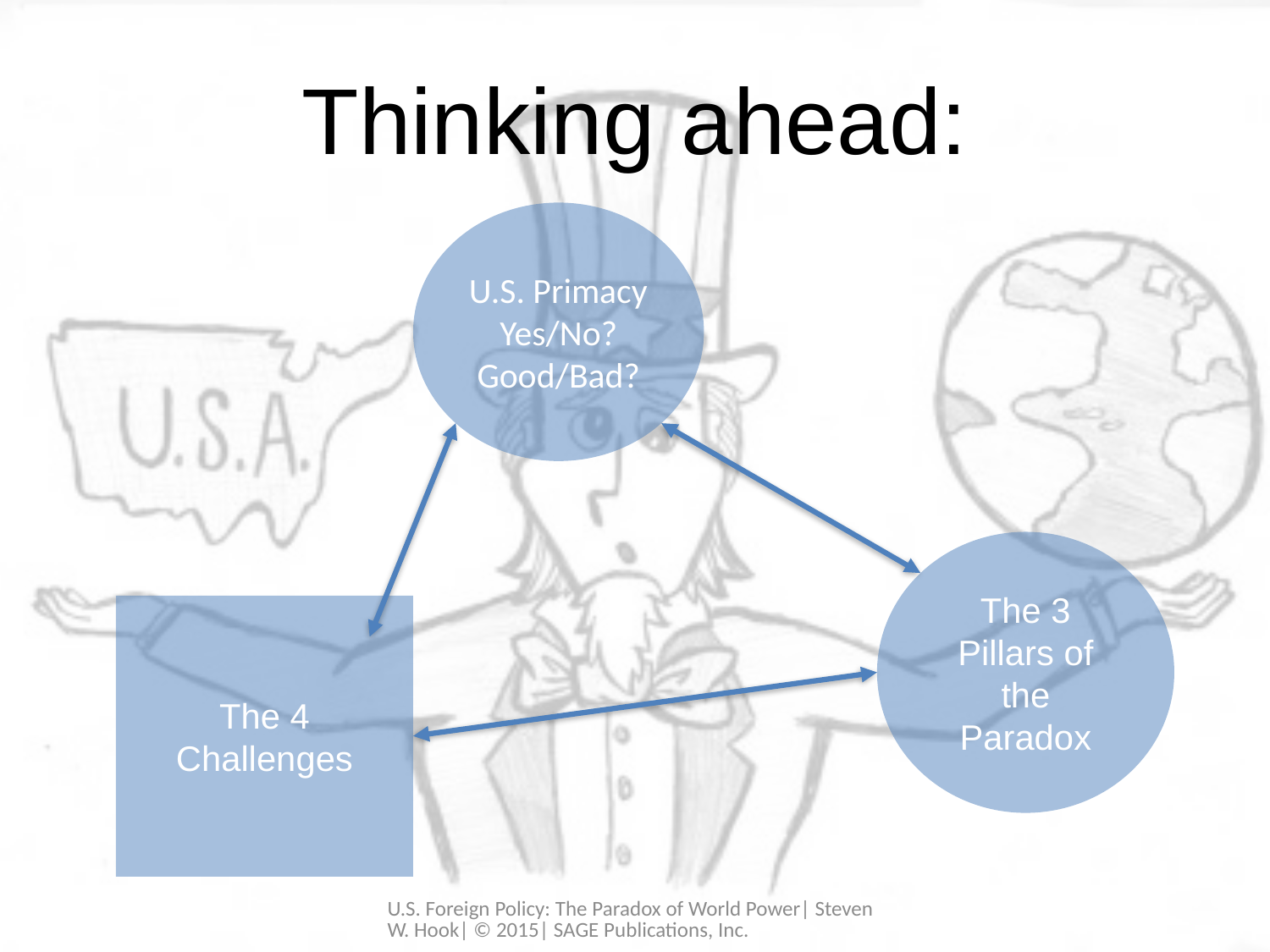

# Thinking ahead:
U.S. Primacy
Yes/No?
Good/Bad?
The 3 Pillars of the Paradox
The 4 Challenges
U.S. Foreign Policy: The Paradox of World Power| Steven W. Hook| © 2015| SAGE Publications, Inc.